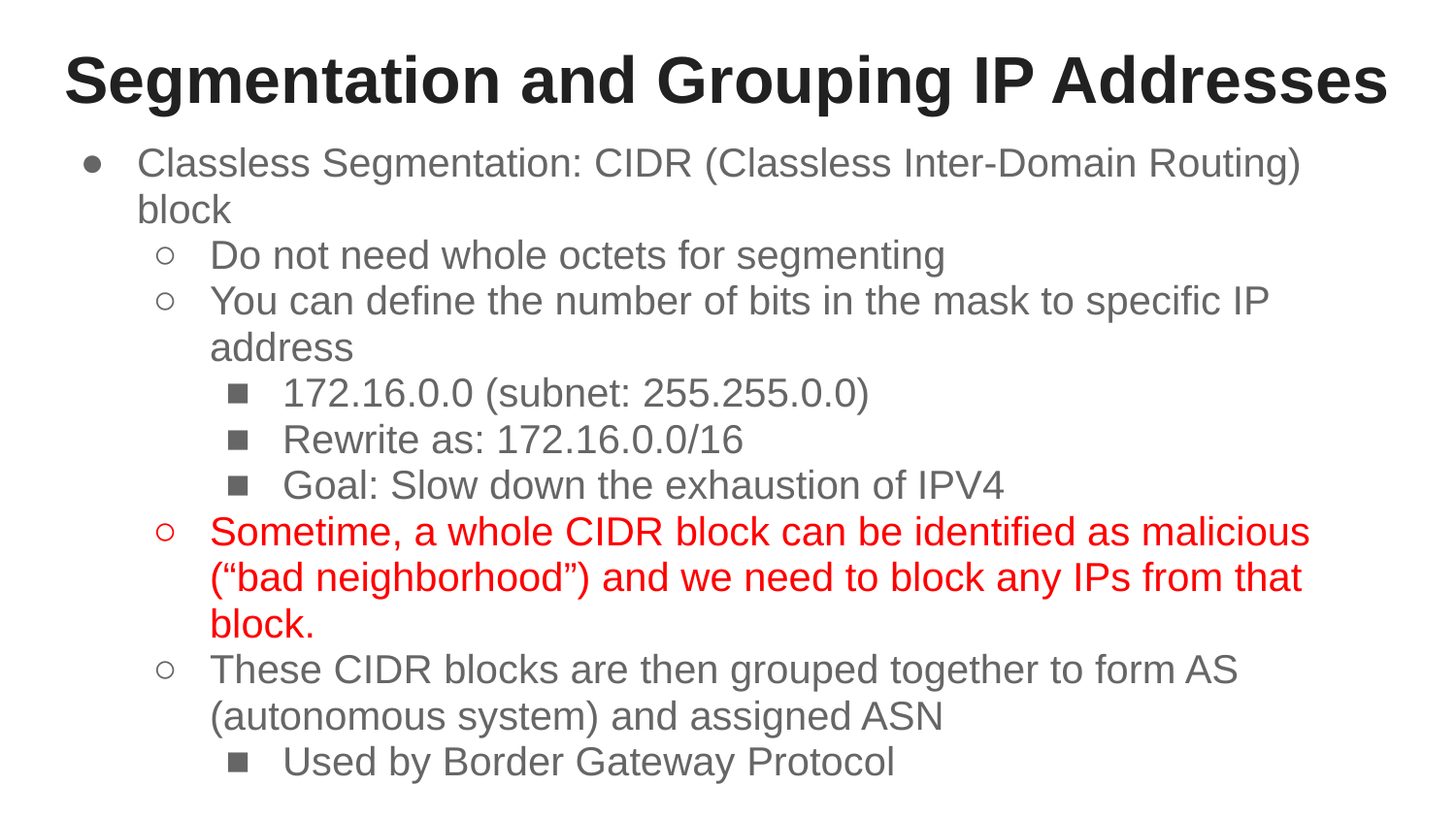

# Segmentation and Grouping IP Addresses
Classless Segmentation: CIDR (Classless Inter-Domain Routing) block
Do not need whole octets for segmenting
You can define the number of bits in the mask to specific IP address
172.16.0.0 (subnet: 255.255.0.0)
Rewrite as: 172.16.0.0/16
Goal: Slow down the exhaustion of IPV4
Sometime, a whole CIDR block can be identified as malicious (“bad neighborhood”) and we need to block any IPs from that block.
These CIDR blocks are then grouped together to form AS (autonomous system) and assigned ASN
Used by Border Gateway Protocol